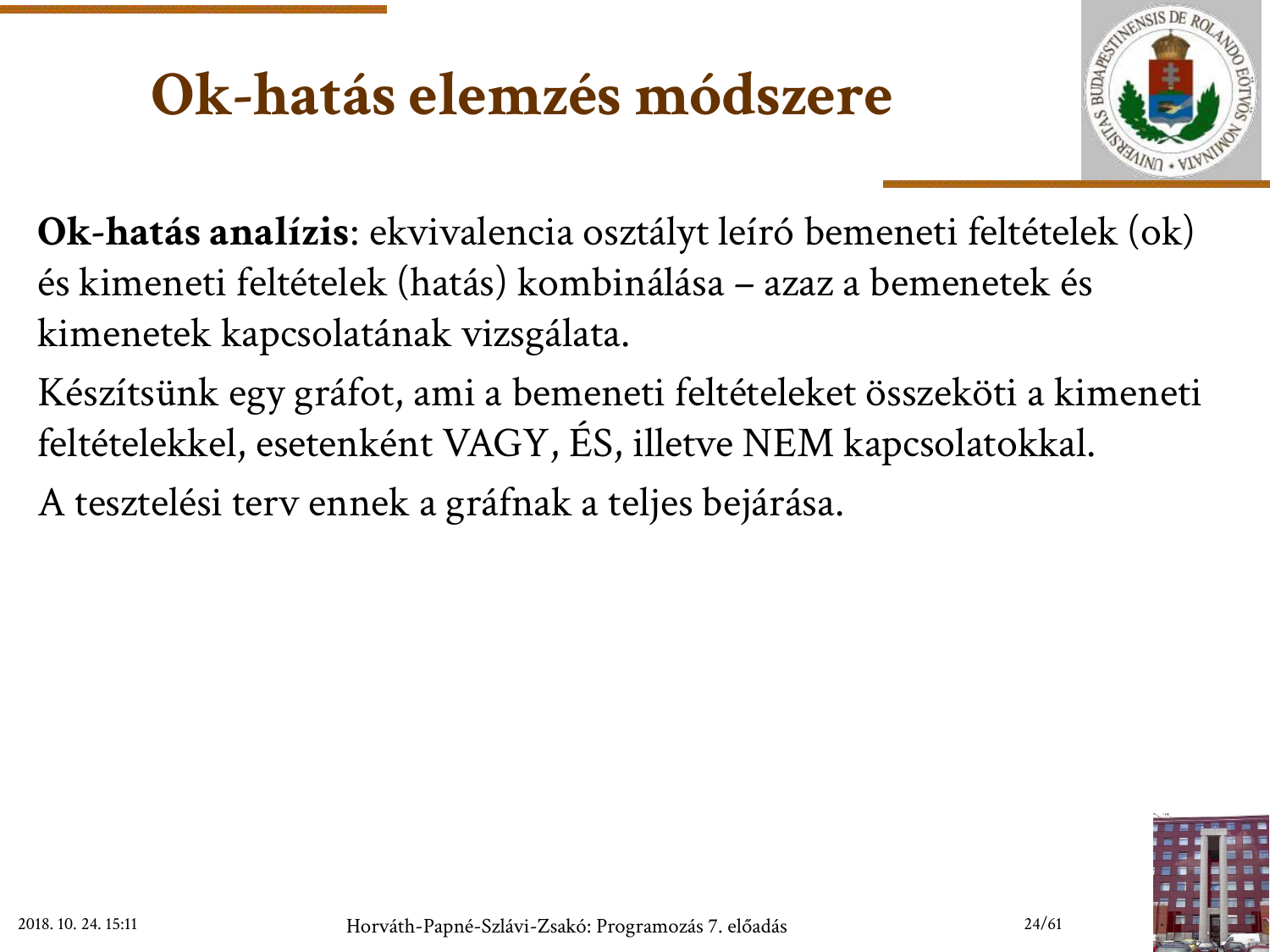

# Ok-hatás elemzés módszere
Ok-hatás analízis: ekvivalencia osztályt leíró bemeneti feltételek (ok) és kimeneti feltételek (hatás) kombinálása – azaz a bemenetek és kimenetek kapcsolatának vizsgálata.
Készítsünk egy gráfot, ami a bemeneti feltételeket összeköti a kimeneti feltételekkel, esetenként VAGY, ÉS, illetve NEM kapcsolatokkal.
A tesztelési terv ennek a gráfnak a teljes bejárása.
2018. 10. 24. 15:11
Horváth-Papné-Szlávi-Zsakó: Programozás 7. előadás
24/61